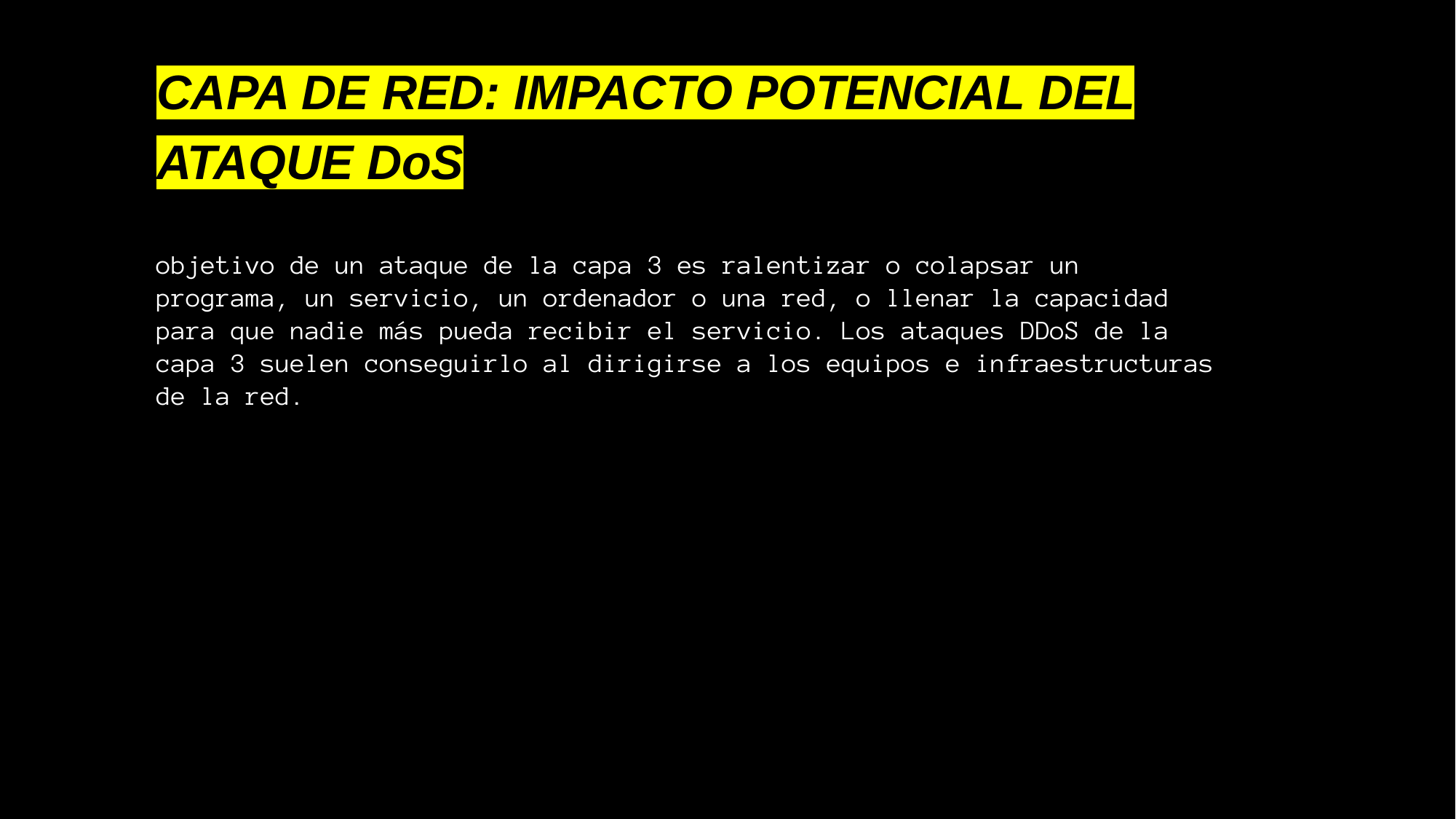

# CAPA DE RED: IMPACTO POTENCIAL DEL ATAQUE DoS
objetivo de un ataque de la capa 3 es ralentizar o colapsar un programa, un servicio, un ordenador o una red, o llenar la capacidad para que nadie más pueda recibir el servicio. Los ataques DDoS de la capa 3 suelen conseguirlo al dirigirse a los equipos e infraestructuras de la red.